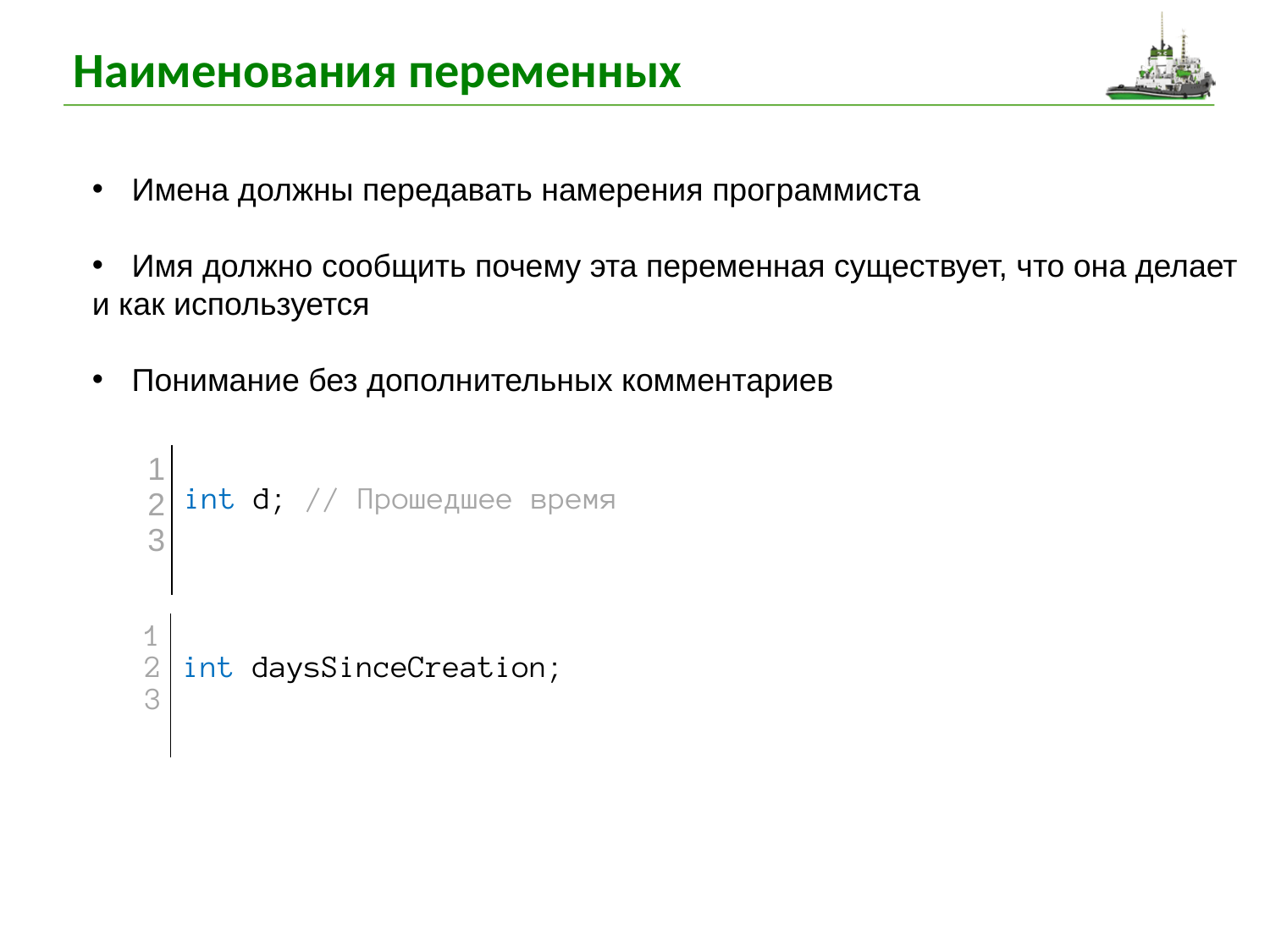

# Наименования переменных
Имена должны передавать намерения программиста

Имя должно сообщить почему эта переменная существует, что она делает
и как используется

Понимание без дополнительных комментариев
| 1 2 3 | int d; // Прошедшее время |
| --- | --- |
| 1 2 3 | int daysSinceCreation; |
| --- | --- |